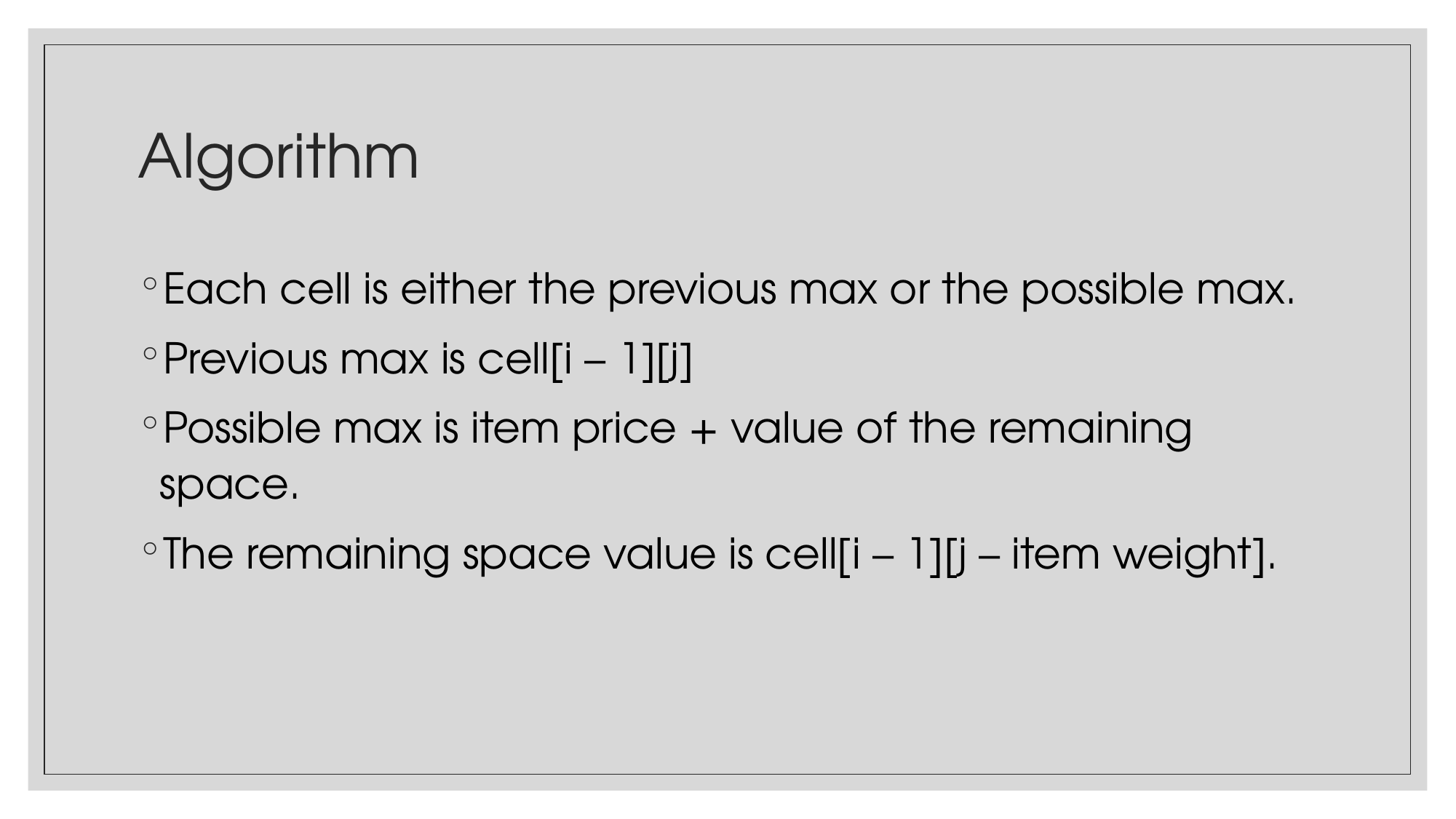

# Algorithm
Each cell is either the previous max or the possible max.
Previous max is cell[i – 1][j]
Possible max is item price + value of the remaining space.
The remaining space value is cell[i – 1][j – item weight].